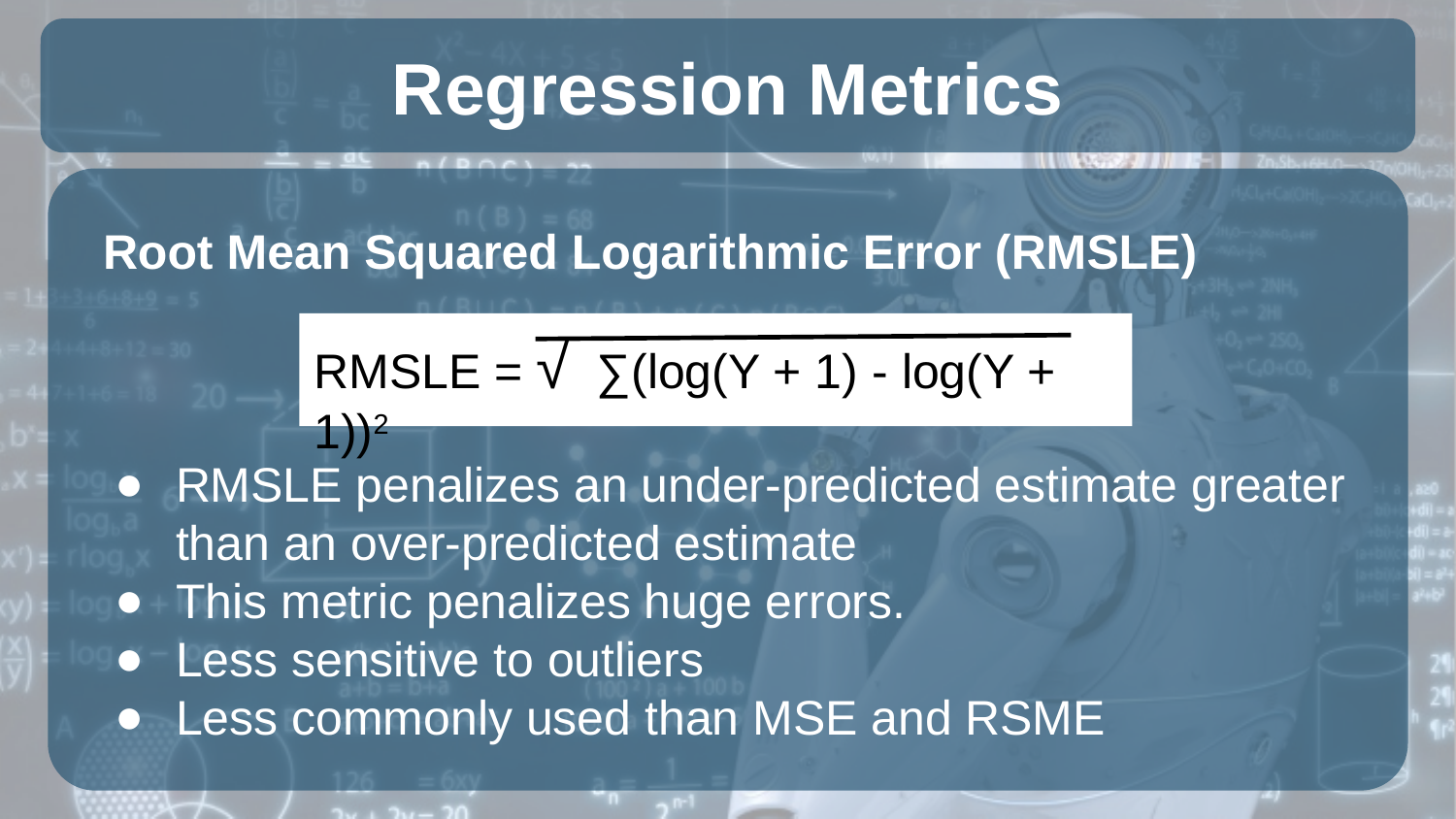

# Regression Metrics
Root Mean Squared Logarithmic Error (RMSLE)

RMSLE penalizes an under-predicted estimate greater than an over-predicted estimate
This metric penalizes huge errors.
Less sensitive to outliers
Less commonly used than MSE and RSME
RMSLE = √  ∑(log(Y + 1) - log(Y + 1))2